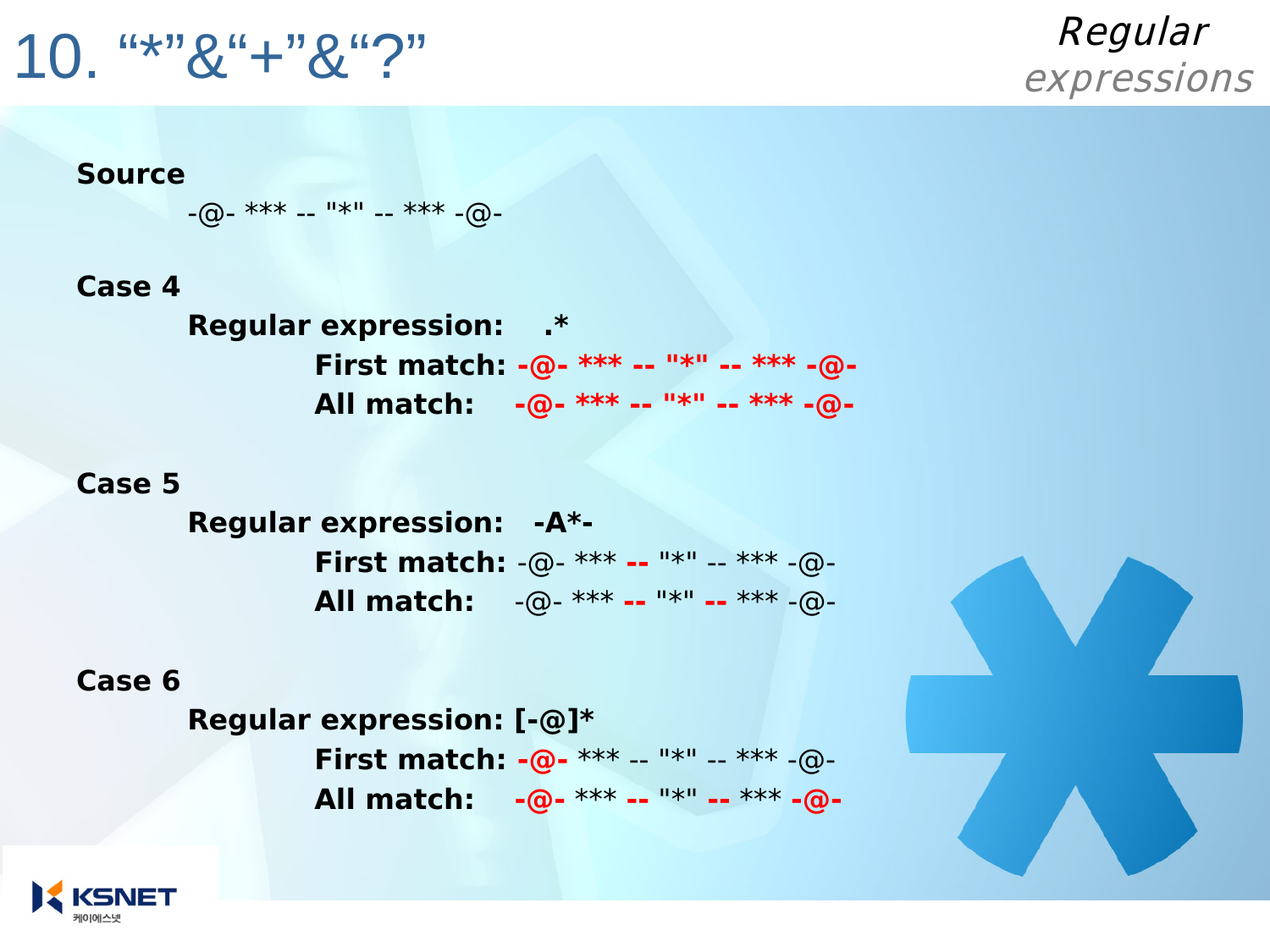

# 10. “*”&“+”&“?”

Source
		-@- *** -- "*" -- *** -@-
Case 4
		Regular expression:    .*
			First match: -@- *** -- "*" -- *** -@-
			All match:    -@- *** -- "*" -- *** -@-

Case 5
		Regular expression:   -A*-
			First match: -@- *** -- "*" -- *** -@-
			All match:    -@- *** -- "*" -- *** -@-

Case 6
		Regular expression: [-@]*
			First match: -@- *** -- "*" -- *** -@-
			All match:    -@- *** -- "*" -- *** -@-